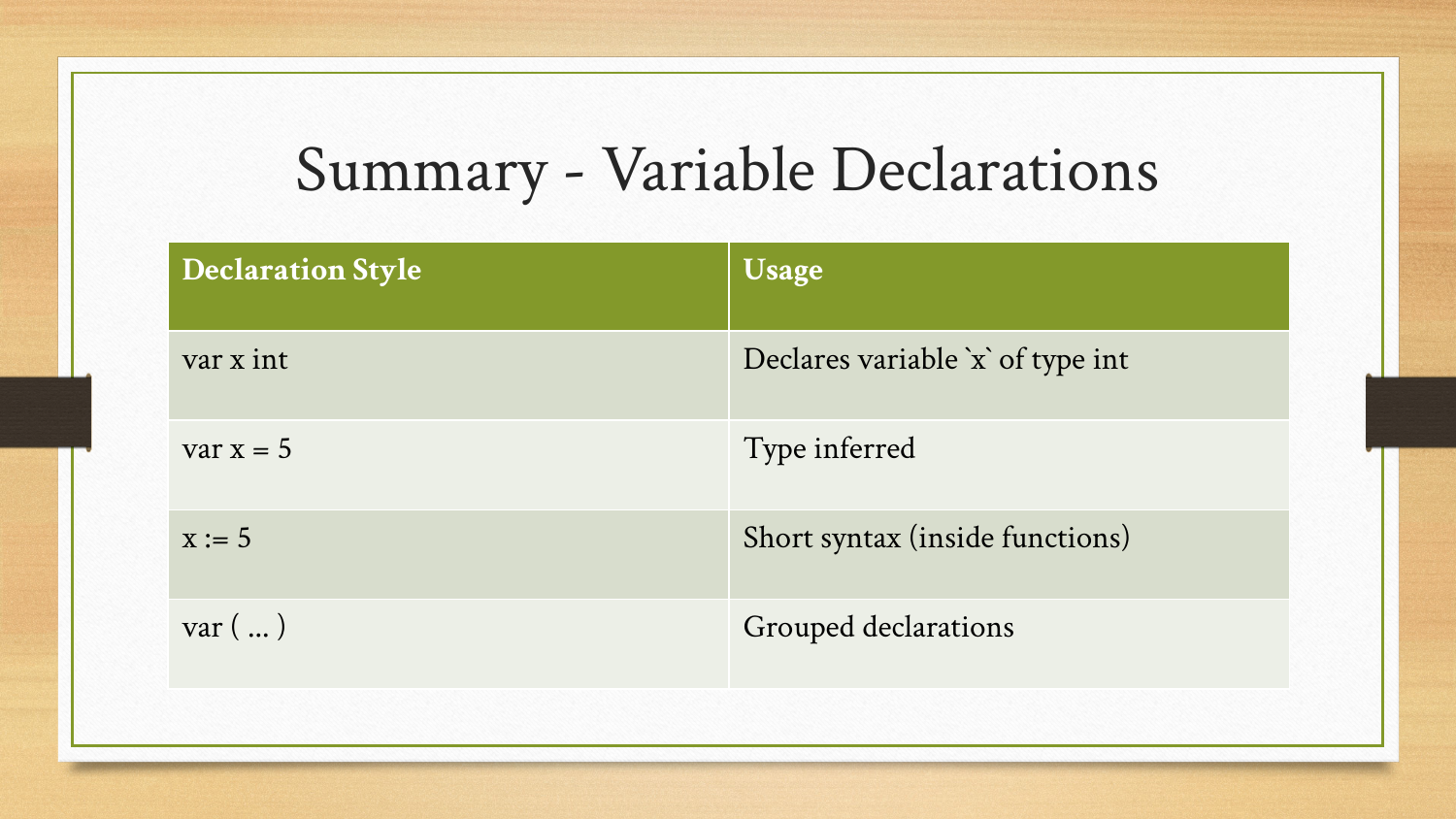

# Summary - Variable Declarations
| Declaration Style | Usage |
| --- | --- |
| var x int | Declares variable `x` of type int |
| var x = 5 | Type inferred |
| x := 5 | Short syntax (inside functions) |
| var ( ... ) | Grouped declarations |